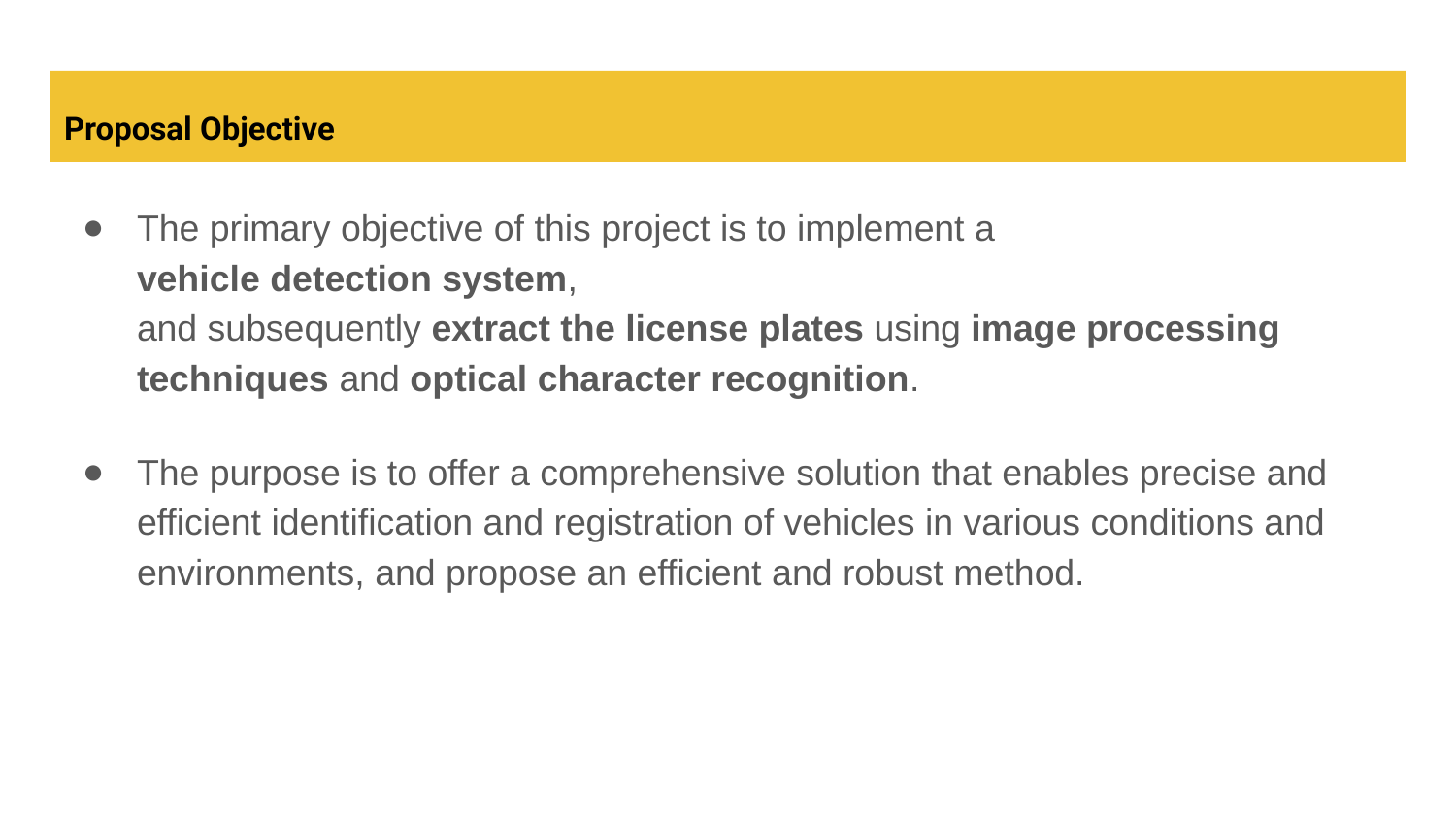

# Proposal Objective
The primary objective of this project is to implement a
vehicle detection system,
and subsequently extract the license plates using image processing techniques and optical character recognition.
The purpose is to offer a comprehensive solution that enables precise and efficient identification and registration of vehicles in various conditions and environments, and propose an efficient and robust method.